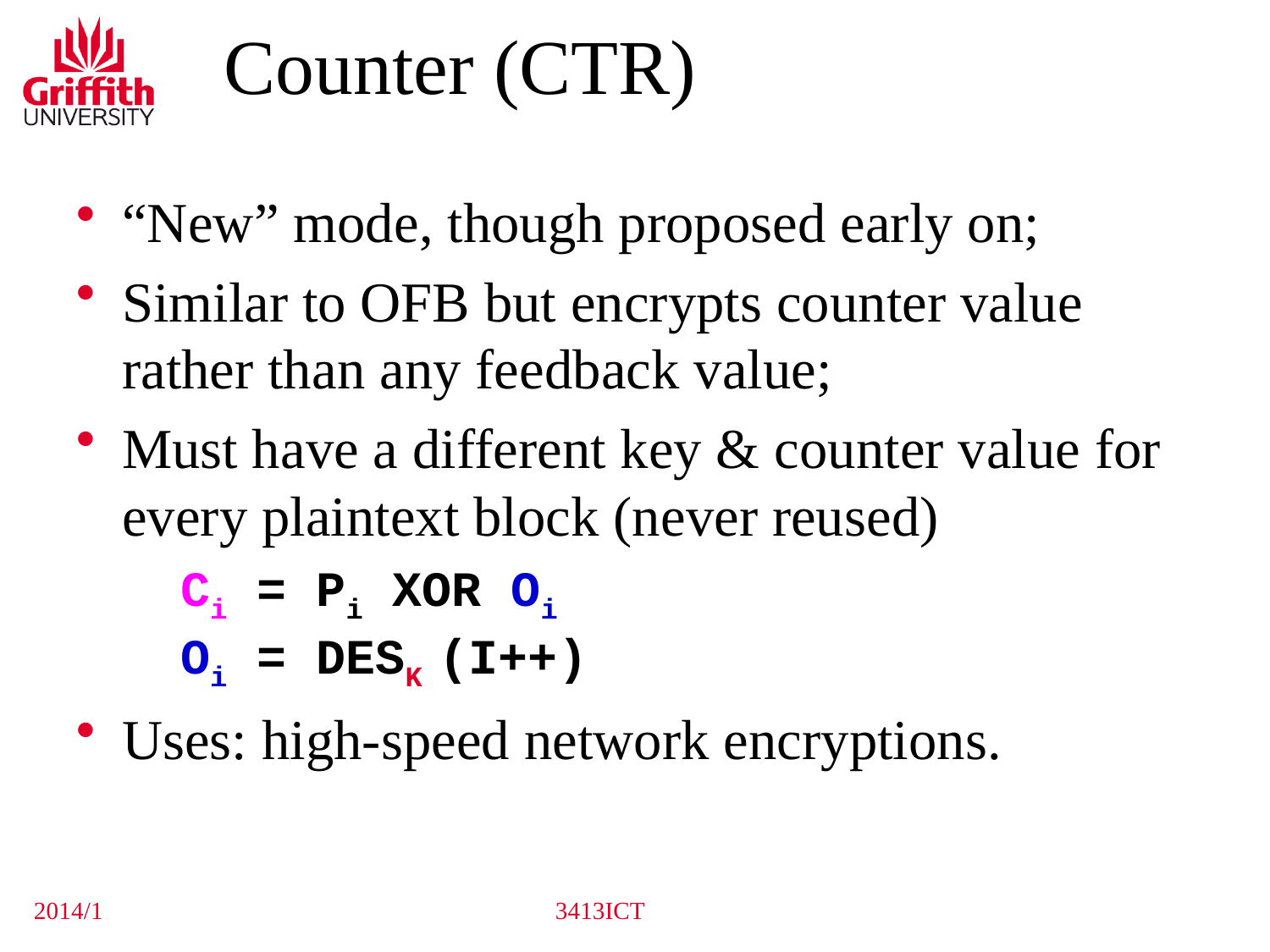

# Counter (CTR)
“New” mode, though proposed early on;
Similar to OFB but encrypts counter value rather than any feedback value;
Must have a different key & counter value for every plaintext block (never reused)
Ci = Pi XOR Oi
Oi = DESK (I++)
Uses: high-speed network encryptions.
2014/1
3413ICT